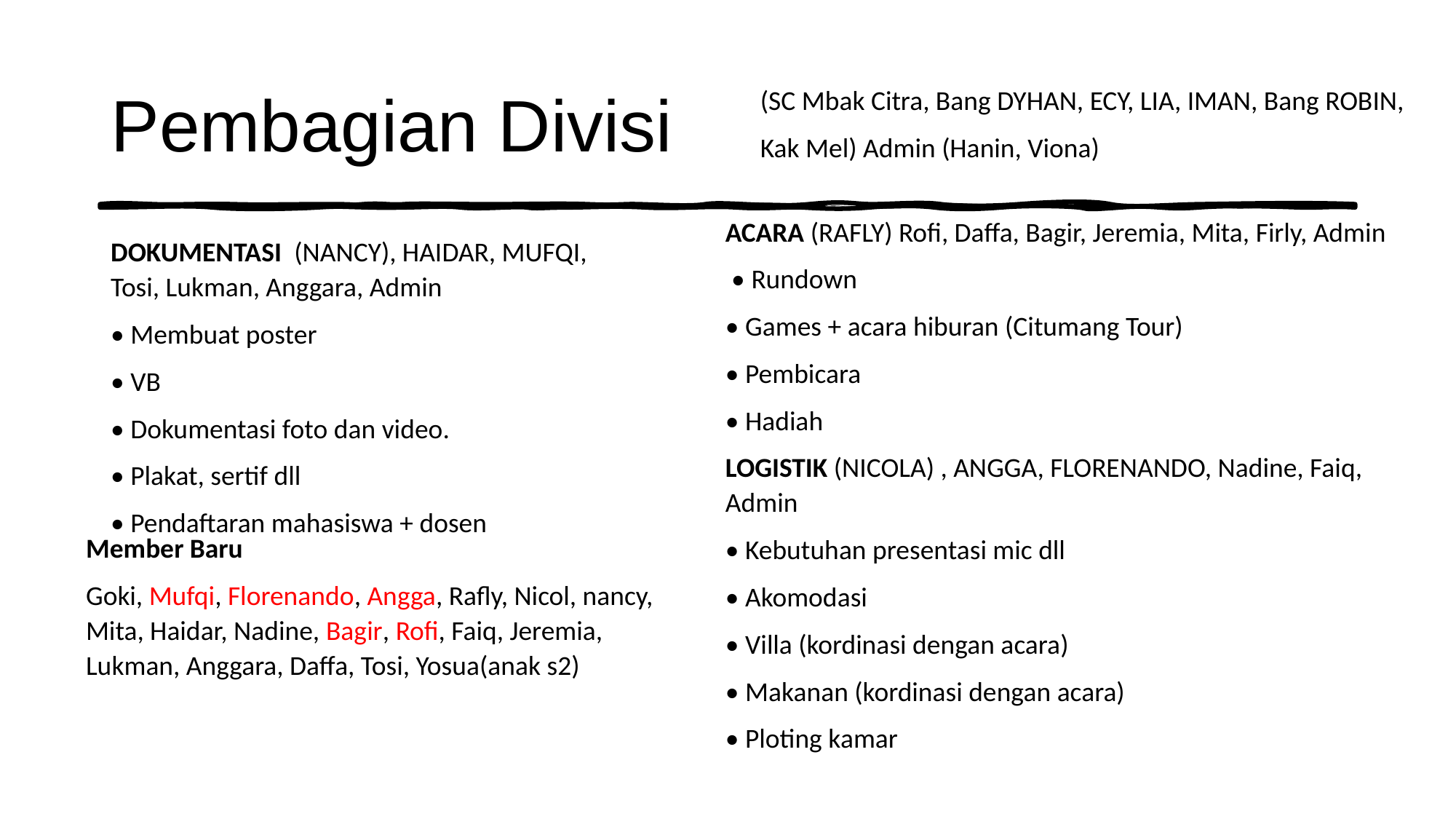

# Pembagian Divisi
(SC Mbak Citra, Bang DYHAN, ECY, LIA, IMAN, Bang ROBIN,
Kak Mel) Admin (Hanin, Viona)
ACARA (RAFLY) Rofi, Daffa, Bagir, Jeremia, Mita, Firly, Admin
 • Rundown
• Games + acara hiburan (Citumang Tour)
• Pembicara
• Hadiah
LOGISTIK (NICOLA) , ANGGA, FLORENANDO, Nadine, Faiq, Admin
• Kebutuhan presentasi mic dll
• Akomodasi
• Villa (kordinasi dengan acara)
• Makanan (kordinasi dengan acara)
• Ploting kamar

DOKUMENTASI  (NANCY), HAIDAR, MUFQI, Tosi, Lukman, Anggara, Admin
• Membuat poster
• VB
• Dokumentasi foto dan video.
• Plakat, sertif dll
• Pendaftaran mahasiswa + dosen

Member Baru
Goki, Mufqi, Florenando, Angga, Rafly, Nicol, nancy, Mita, Haidar, Nadine, Bagir, Rofi, Faiq, Jeremia, Lukman, Anggara, Daffa, Tosi, Yosua(anak s2)